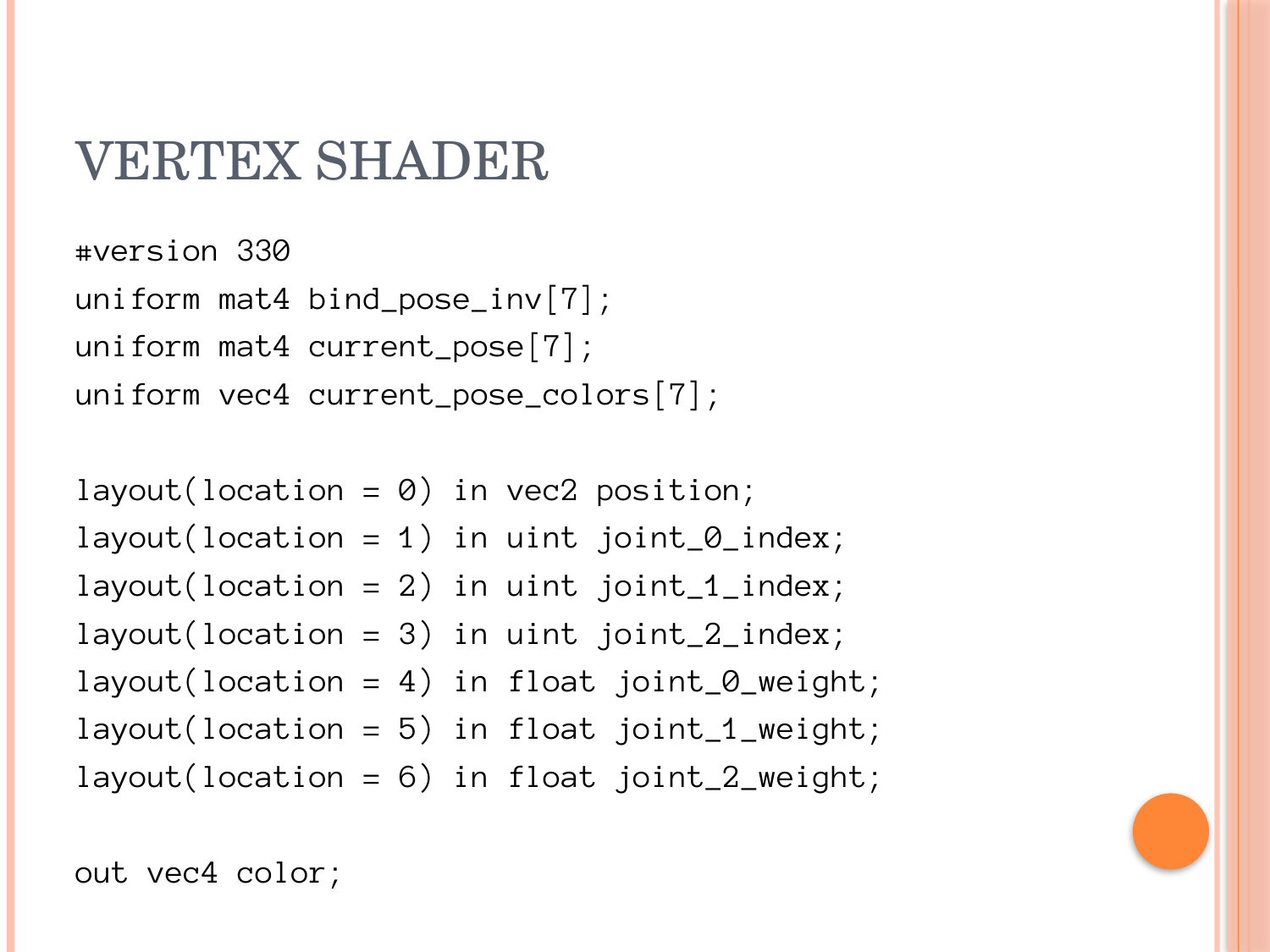

# Vertex Shader
#version 330
uniform mat4 bind_pose_inv[7];
uniform mat4 current_pose[7];
uniform vec4 current_pose_colors[7];

layout(location = 0) in vec2 position;
layout(location = 1) in uint joint_0_index;
layout(location = 2) in uint joint_1_index;
layout(location = 3) in uint joint_2_index;
layout(location = 4) in float joint_0_weight;
layout(location = 5) in float joint_1_weight;
layout(location = 6) in float joint_2_weight;

out vec4 color;